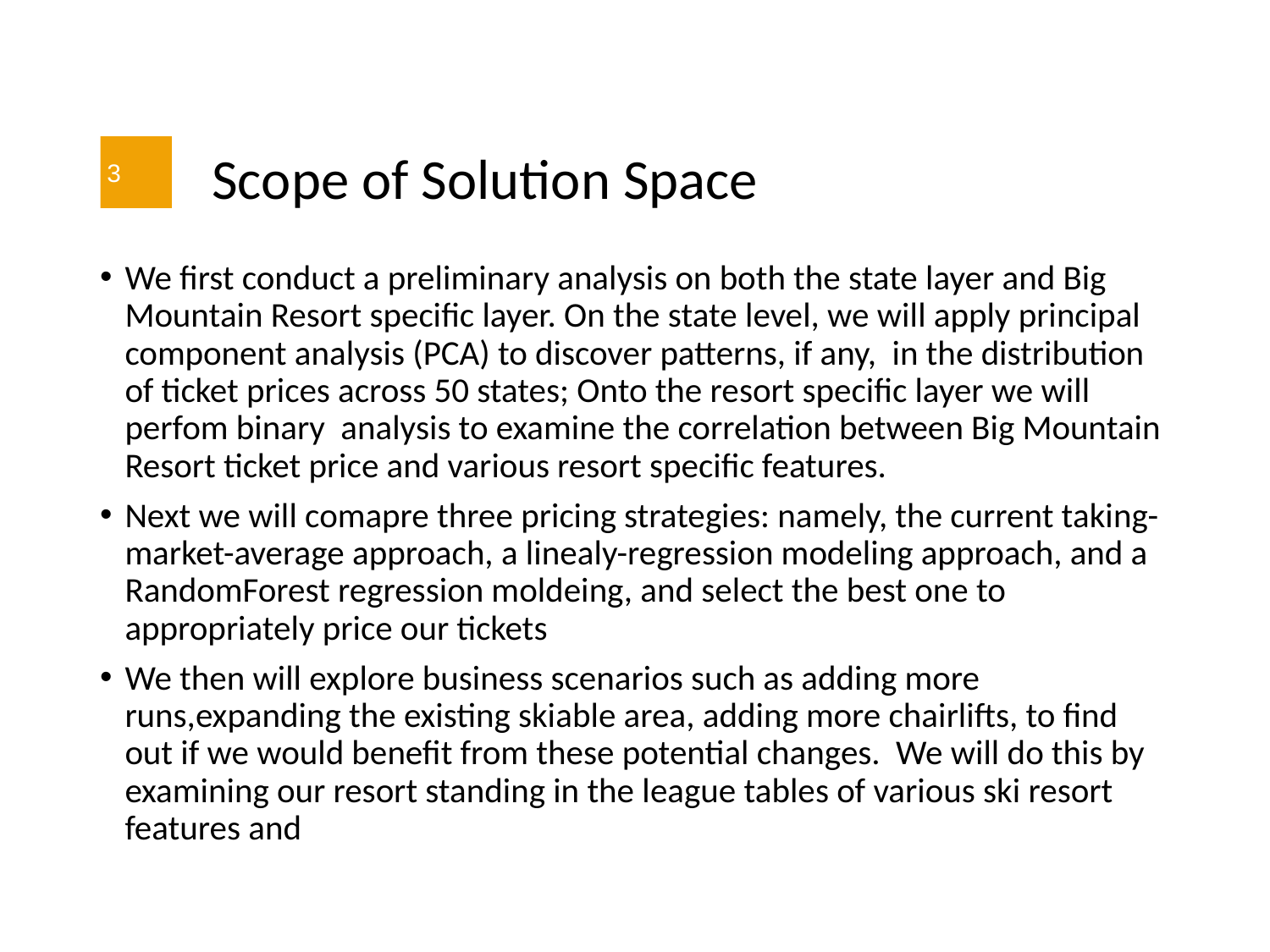

3
Scope of Solution Space
We first conduct a preliminary analysis on both the state layer and Big Mountain Resort specific layer. On the state level, we will apply principal component analysis (PCA) to discover patterns, if any,  in the distribution of ticket prices across 50 states; Onto the resort specific layer we will perfom binary  analysis to examine the correlation between Big Mountain Resort ticket price and various resort specific features.
Next we will comapre three pricing strategies: namely, the current taking-market-average approach, a linealy-regression modeling approach, and a RandomForest regression moldeing, and select the best one to appropriately price our tickets
We then will explore business scenarios such as adding more runs,expanding the existing skiable area, adding more chairlifts, to find out if we would benefit from these potential changes.  We will do this by examining our resort standing in the league tables of various ski resort features and
4